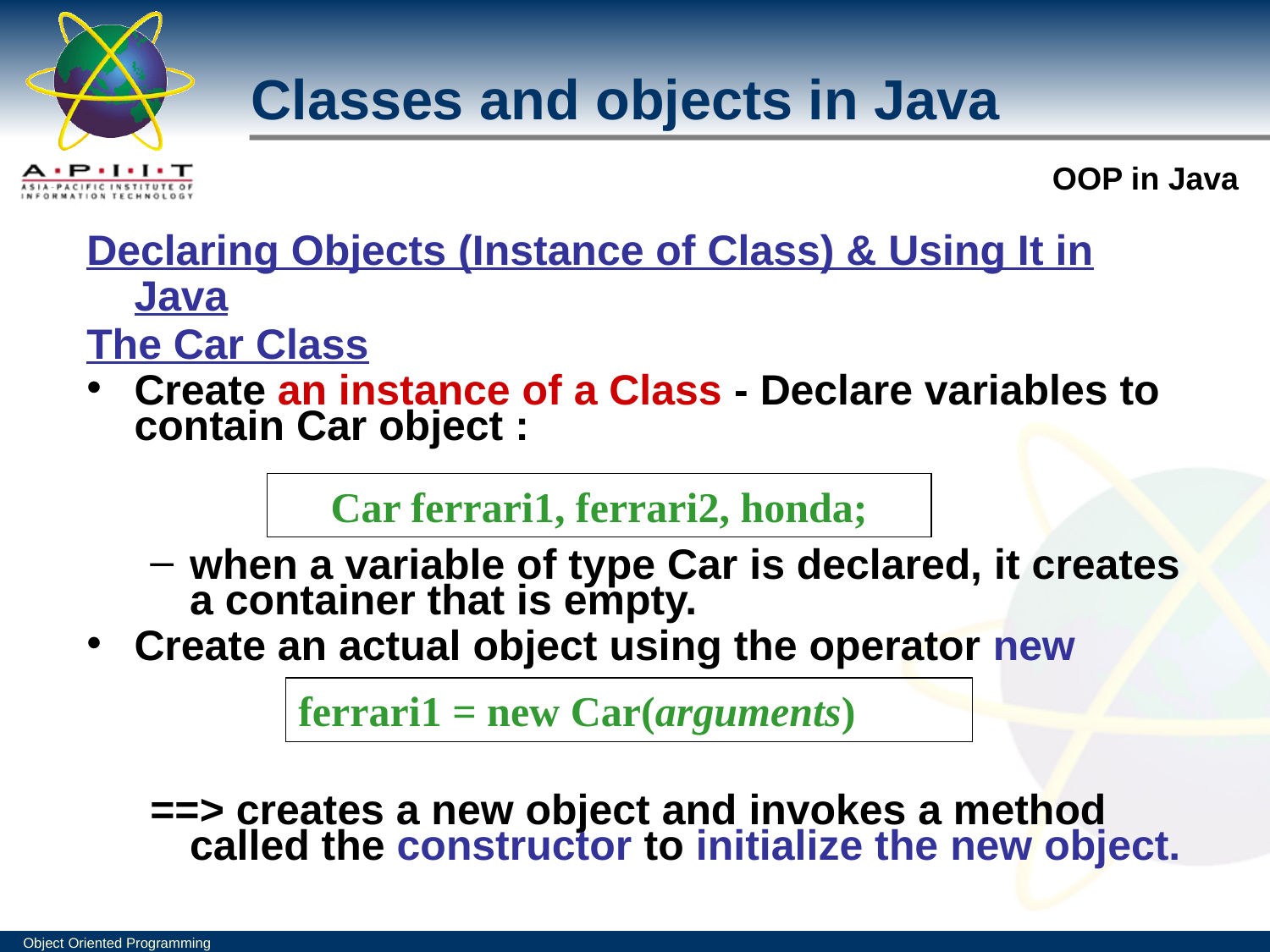

Classes and objects in Java
Declaring Objects (Instance of Class) & Using It in Java
The Car Class
Create an instance of a Class - Declare variables to contain Car object :

when a variable of type Car is declared, it creates a container that is empty.
Create an actual object using the operator new

==> creates a new object and invokes a method called the constructor to initialize the new object.
Car ferrari1, ferrari2, honda;
ferrari1 = new Car(arguments)